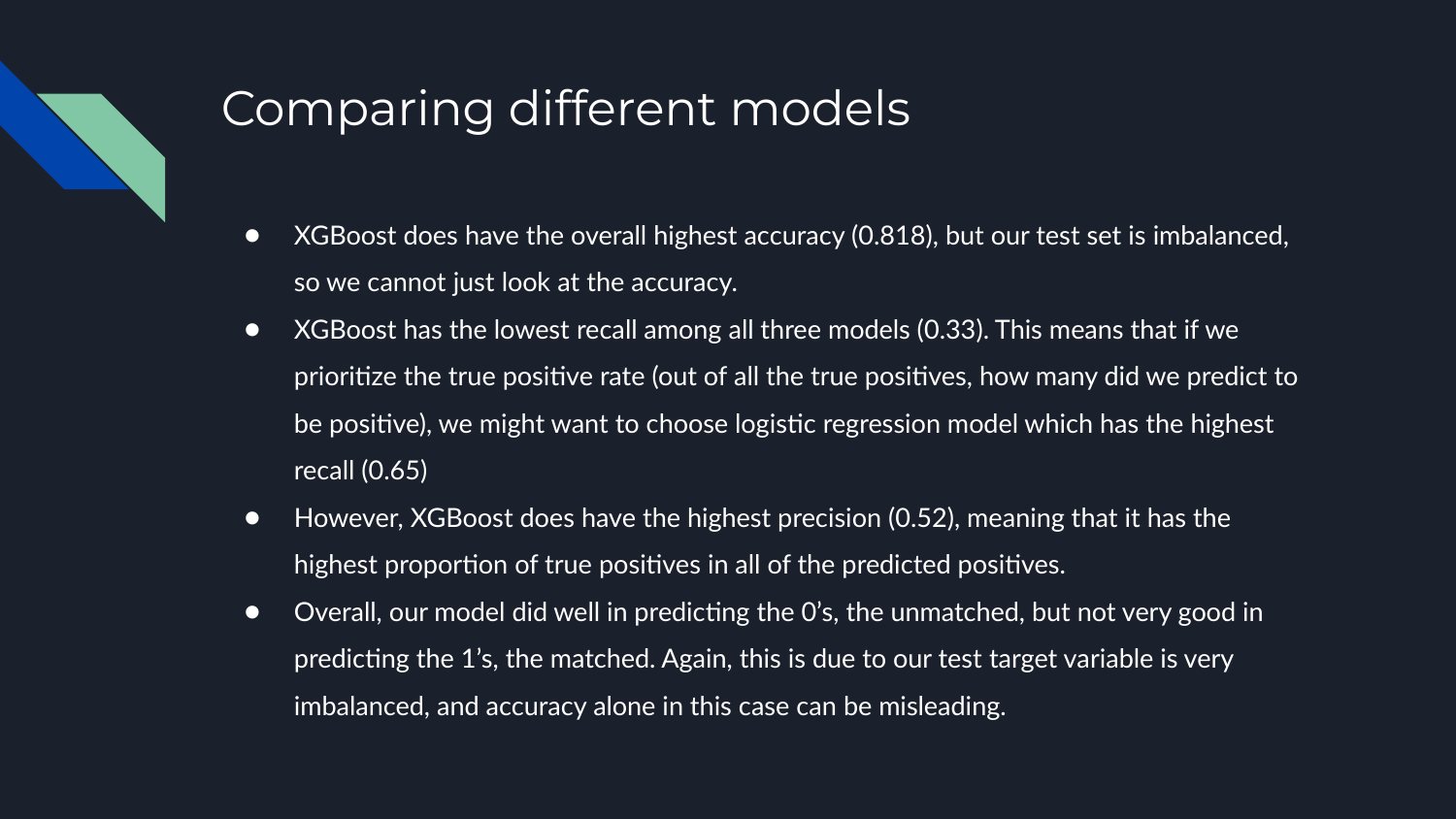

# Comparing different models
XGBoost does have the overall highest accuracy (0.818), but our test set is imbalanced, so we cannot just look at the accuracy.
XGBoost has the lowest recall among all three models (0.33). This means that if we prioritize the true positive rate (out of all the true positives, how many did we predict to be positive), we might want to choose logistic regression model which has the highest recall (0.65)
However, XGBoost does have the highest precision (0.52), meaning that it has the highest proportion of true positives in all of the predicted positives.
Overall, our model did well in predicting the 0’s, the unmatched, but not very good in predicting the 1’s, the matched. Again, this is due to our test target variable is very imbalanced, and accuracy alone in this case can be misleading.